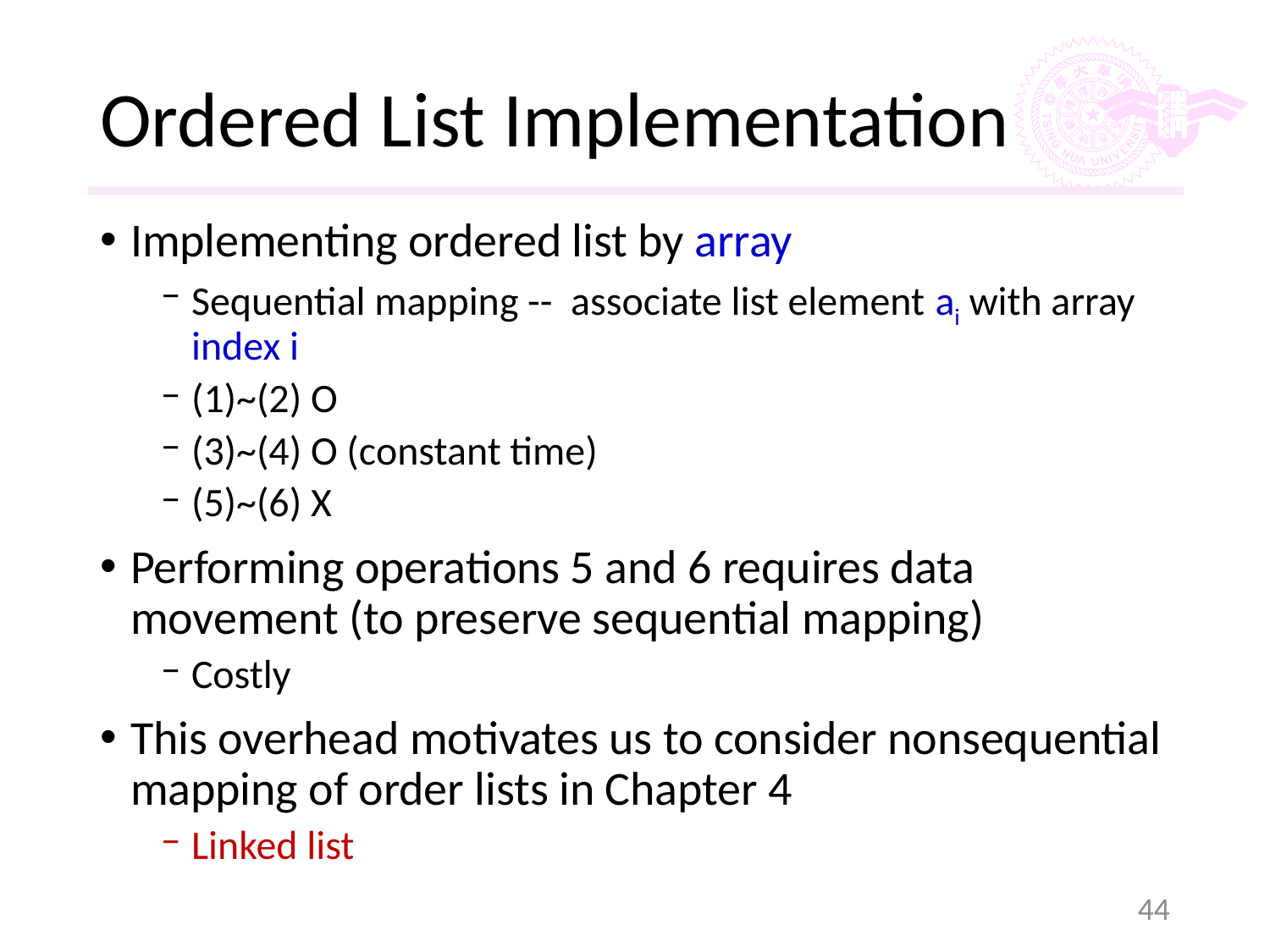

# Ordered List Implementation
Implementing ordered list by array
Sequential mapping --  associate list element ai with array index i
(1)~(2) O
(3)~(4) O (constant time)
(5)~(6) X
Performing operations 5 and 6 requires data movement (to preserve sequential mapping)
Costly
This overhead motivates us to consider nonsequential mapping of order lists in Chapter 4
Linked list
44